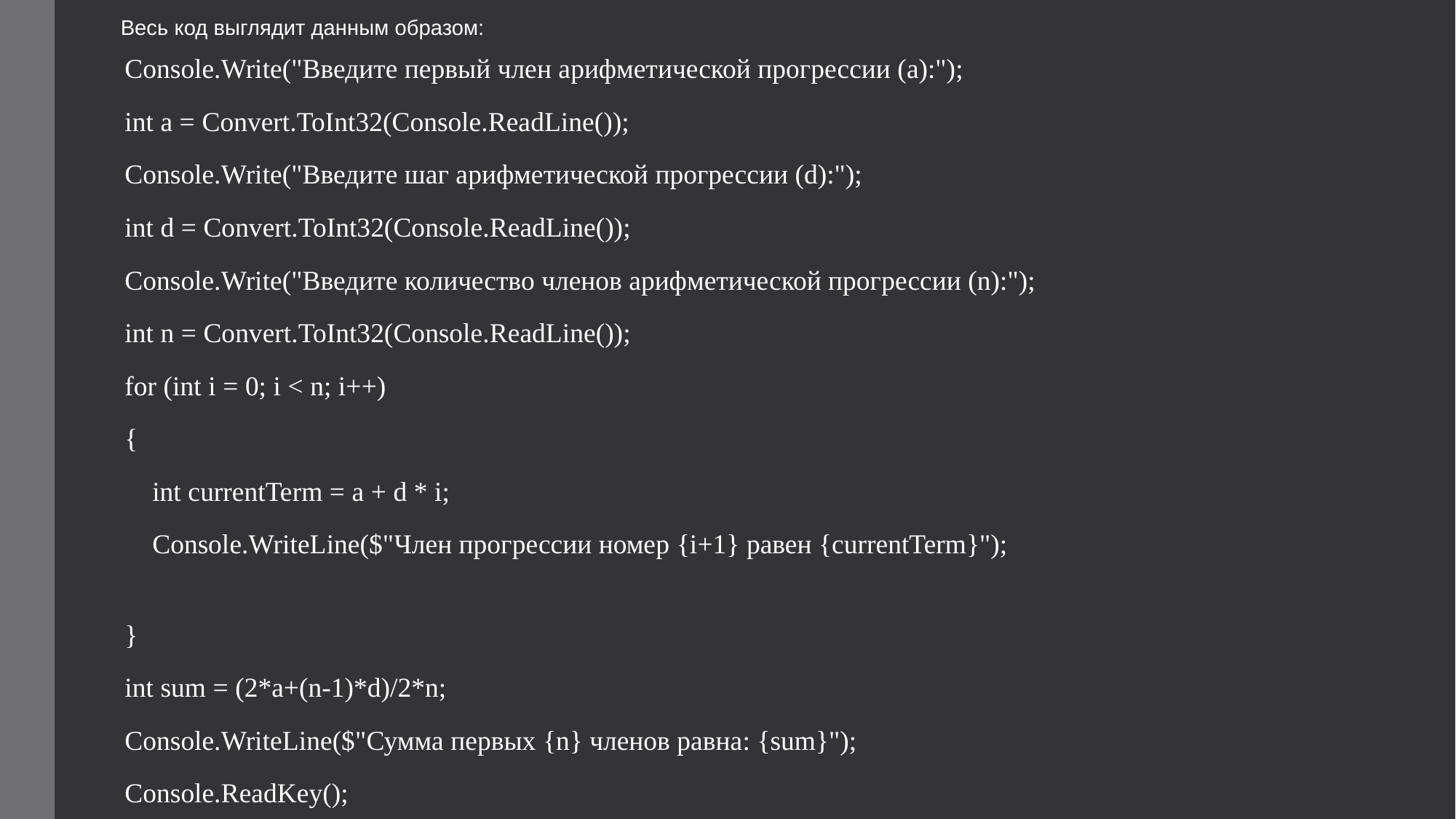

Весь код выглядит данным образом:
Console.Write("Введите первый член арифметической прогрессии (a):");
int a = Convert.ToInt32(Console.ReadLine());
Console.Write("Введите шаг арифметической прогрессии (d):");
int d = Convert.ToInt32(Console.ReadLine());
Console.Write("Введите количество членов арифметической прогрессии (n):");
int n = Convert.ToInt32(Console.ReadLine());
for (int i = 0; i < n; i++)
{
    int currentTerm = a + d * i;
    Console.WriteLine($"Член прогрессии номер {i+1} равен {currentTerm}");
}
int sum = (2*a+(n-1)*d)/2*n;
Console.WriteLine($"Сумма первых {n} членов равна: {sum}");
Console.ReadKey();